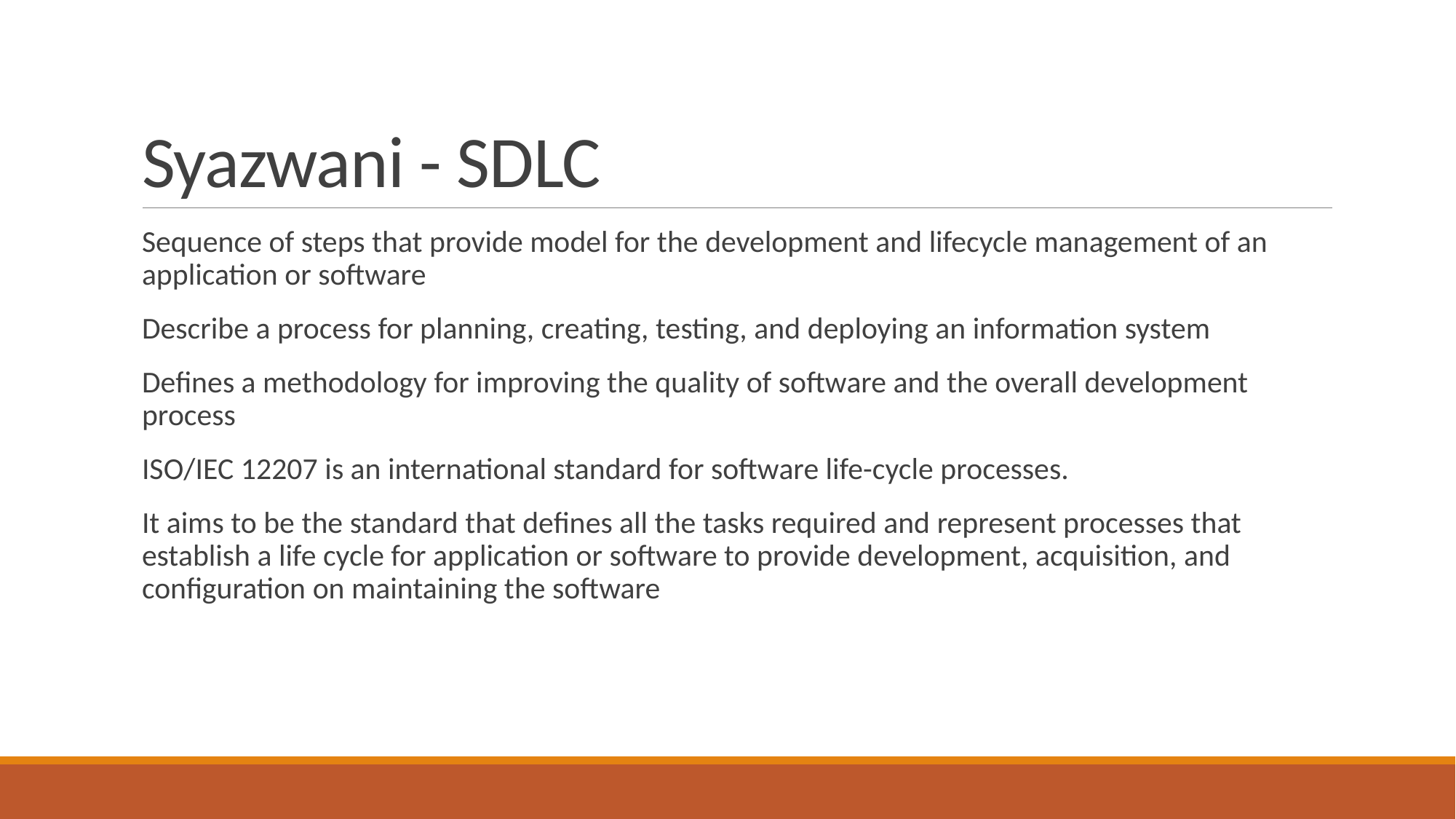

# Syazwani - SDLC
Sequence of steps that provide model for the development and lifecycle management of an application or software
Describe a process for planning, creating, testing, and deploying an information system
Defines a methodology for improving the quality of software and the overall development process
ISO/IEC 12207 is an international standard for software life-cycle processes.
It aims to be the standard that defines all the tasks required and represent processes that establish a life cycle for application or software to provide development, acquisition, and configuration on maintaining the software